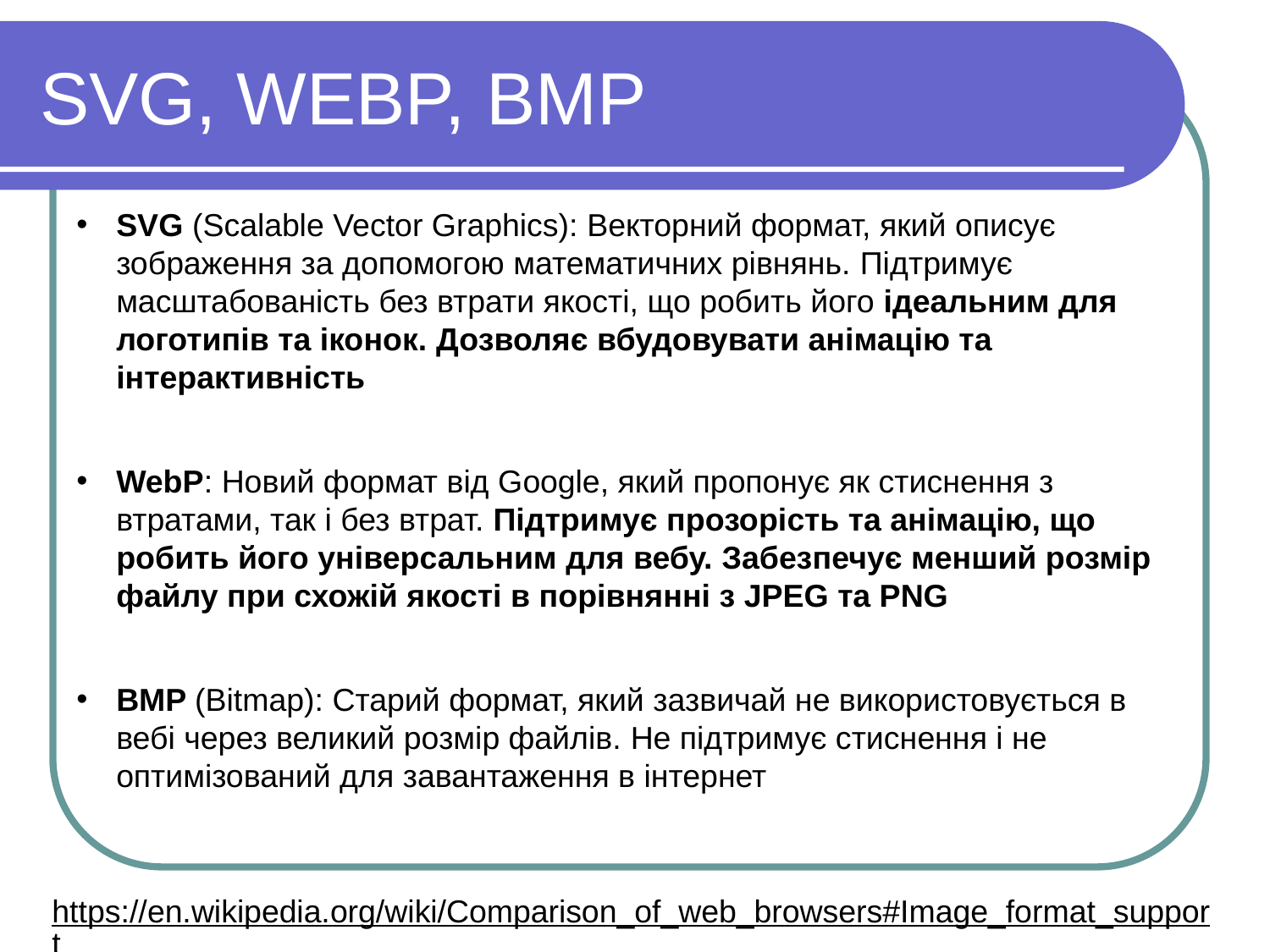

SVG, WEBP, BMP
SVG (Scalable Vector Graphics): Векторний формат, який описує зображення за допомогою математичних рівнянь. Підтримує масштабованість без втрати якості, що робить його ідеальним для логотипів та іконок. Дозволяє вбудовувати анімацію та інтерактивність

WebP: Новий формат від Google, який пропонує як стиснення з втратами, так і без втрат. Підтримує прозорість та анімацію, що робить його універсальним для вебу. Забезпечує менший розмір файлу при схожій якості в порівнянні з JPEG та PNG

BMP (Bitmap): Старий формат, який зазвичай не використовується в вебі через великий розмір файлів. Не підтримує стиснення і не оптимізований для завантаження в інтернет
https://en.wikipedia.org/wiki/Comparison_of_web_browsers#Image_format_support